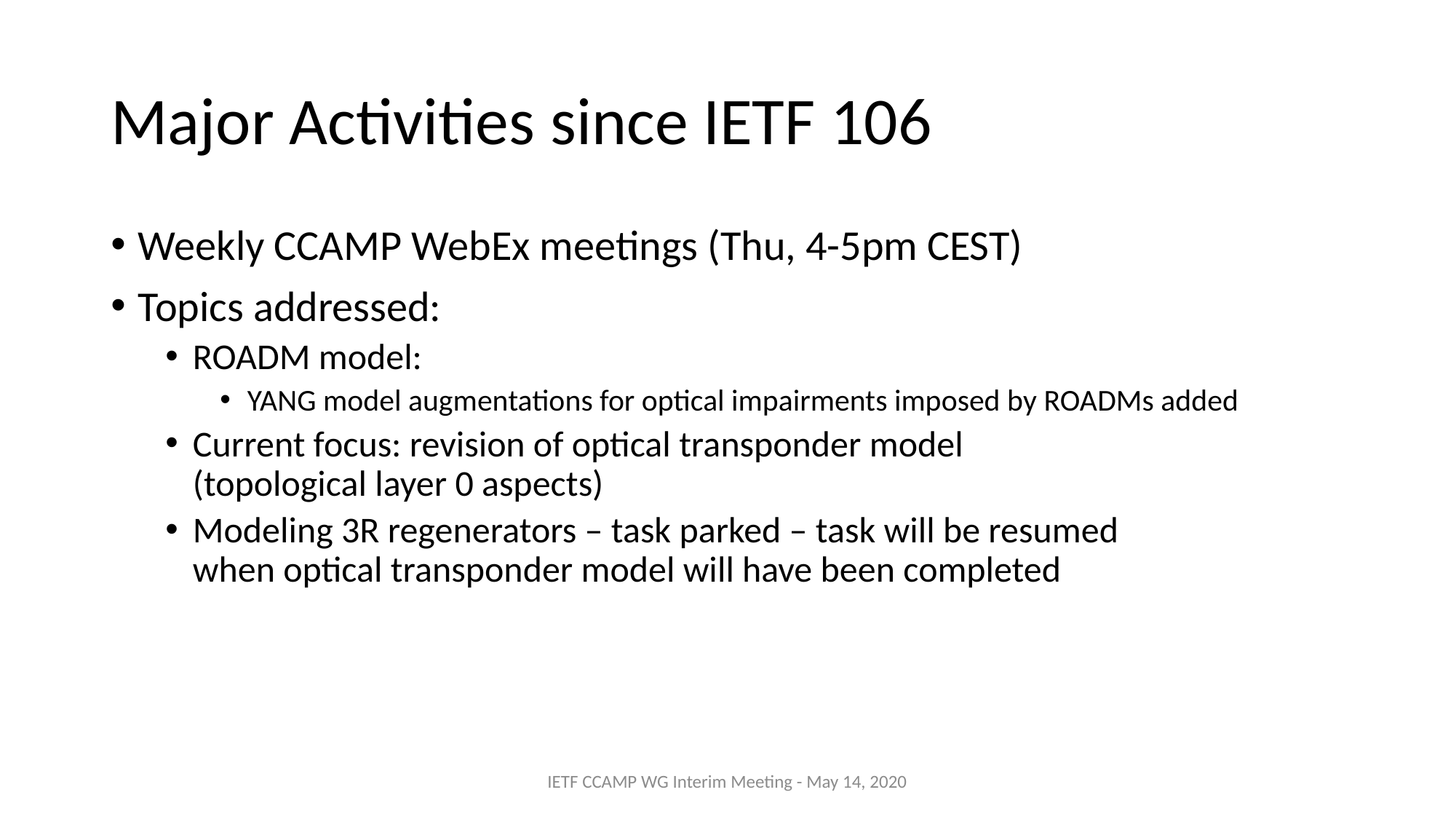

# Major Activities since IETF 106
Weekly CCAMP WebEx meetings (Thu, 4-5pm CEST)
Topics addressed:
ROADM model:
YANG model augmentations for optical impairments imposed by ROADMs added
Current focus: revision of optical transponder model
(topological layer 0 aspects)
Modeling 3R regenerators – task parked – task will be resumed
when optical transponder model will have been completed
IETF CCAMP WG Interim Meeting - May 14, 2020